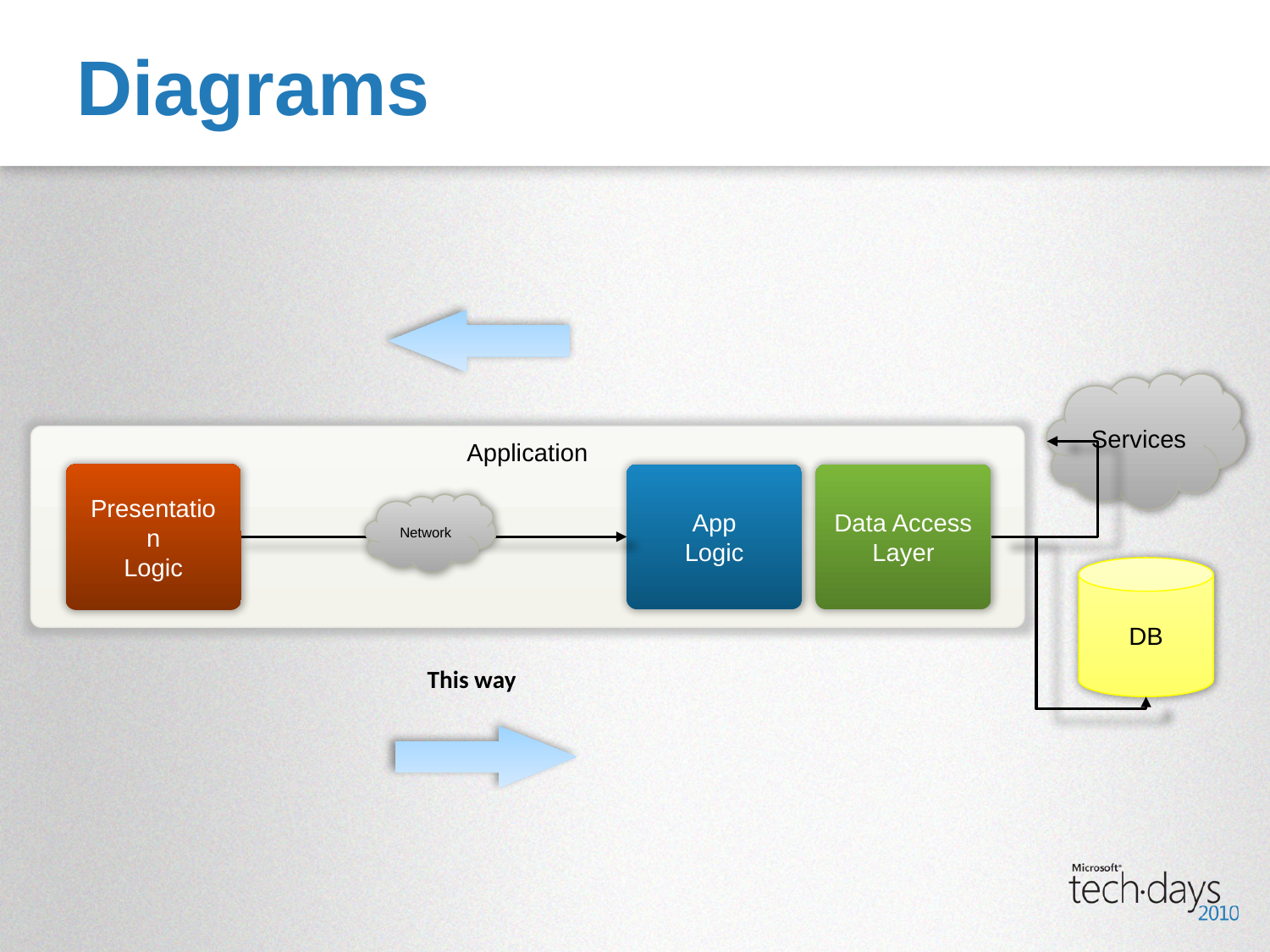

# Diagrams

Services
Application
Presentation
Logic
App
Logic
Data Access Layer
Network
DB
This way